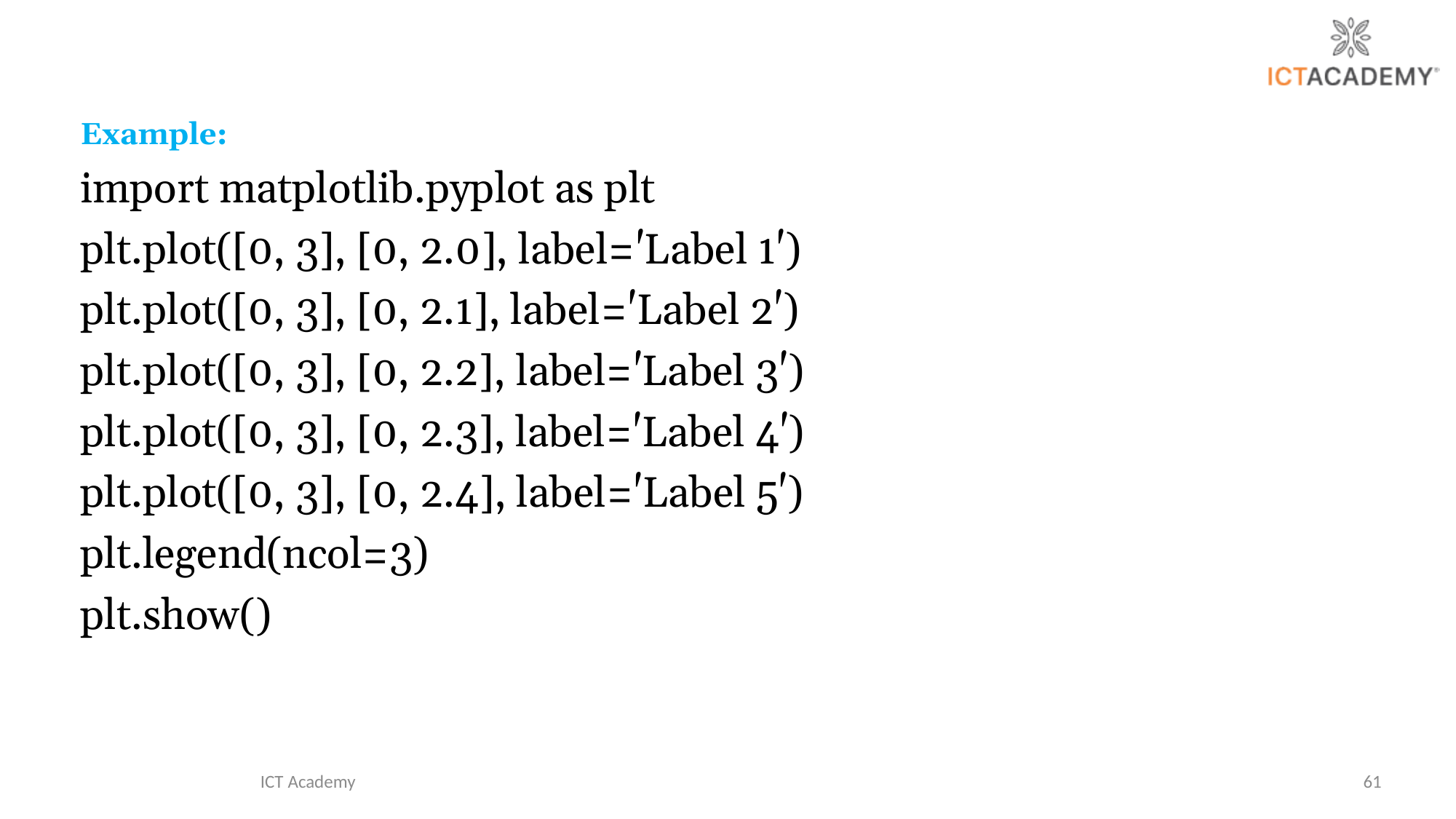

Example:
import matplotlib.pyplot as plt
plt.plot([0, 3], [0, 2.0], label='Label 1')
plt.plot([0, 3], [0, 2.1], label='Label 2')
plt.plot([0, 3], [0, 2.2], label='Label 3')
plt.plot([0, 3], [0, 2.3], label='Label 4')
plt.plot([0, 3], [0, 2.4], label='Label 5')
plt.legend(ncol=3)
plt.show()
ICT Academy
61